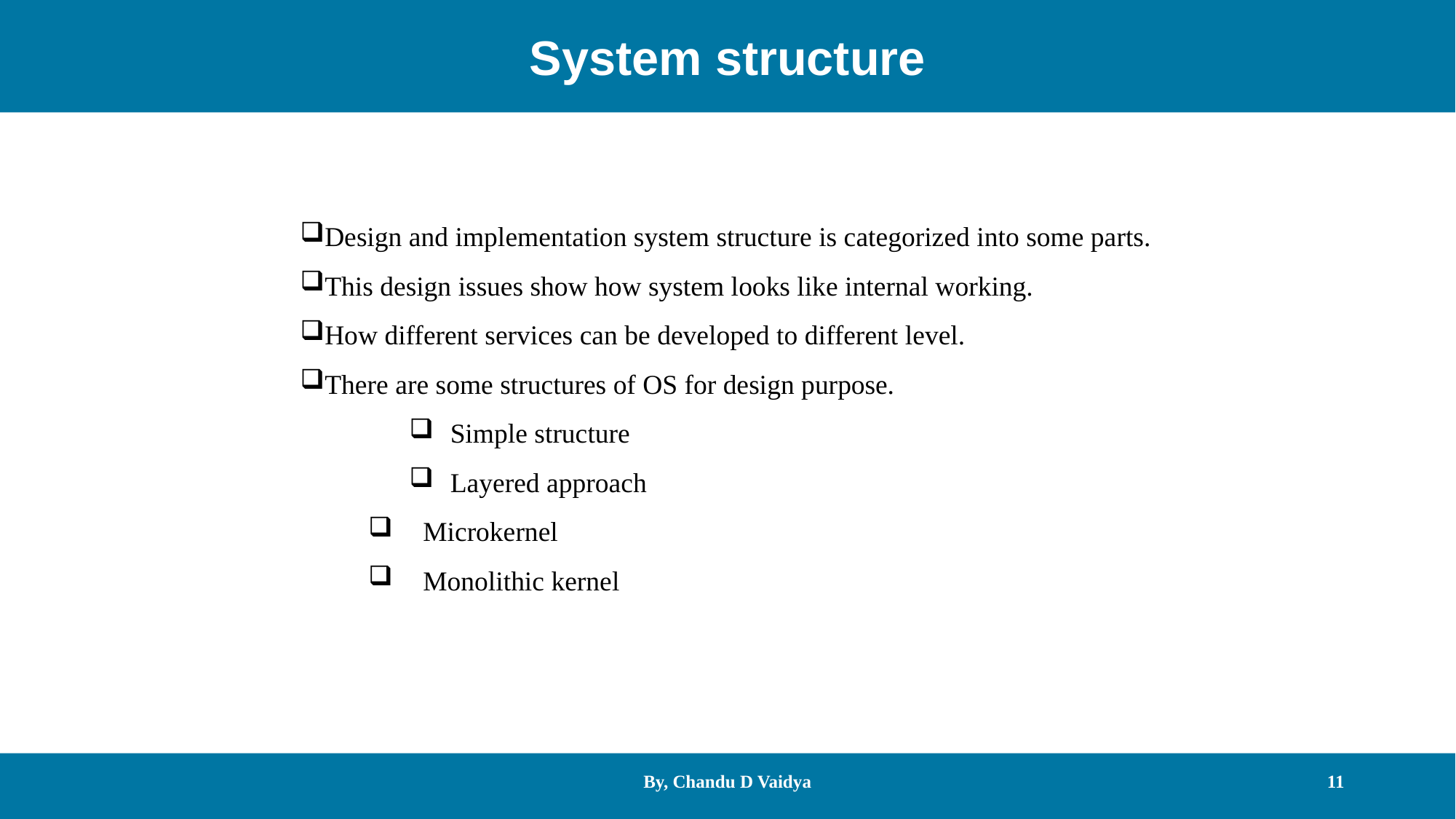

System structure

Design and implementation system structure is categorized into some parts.
This design issues show how system looks like internal working.
How different services can be developed to different level.
There are some structures of OS for design purpose.
Simple structure
Layered approach
  Microkernel
  Monolithic kernel

By, Chandu D Vaidya
11